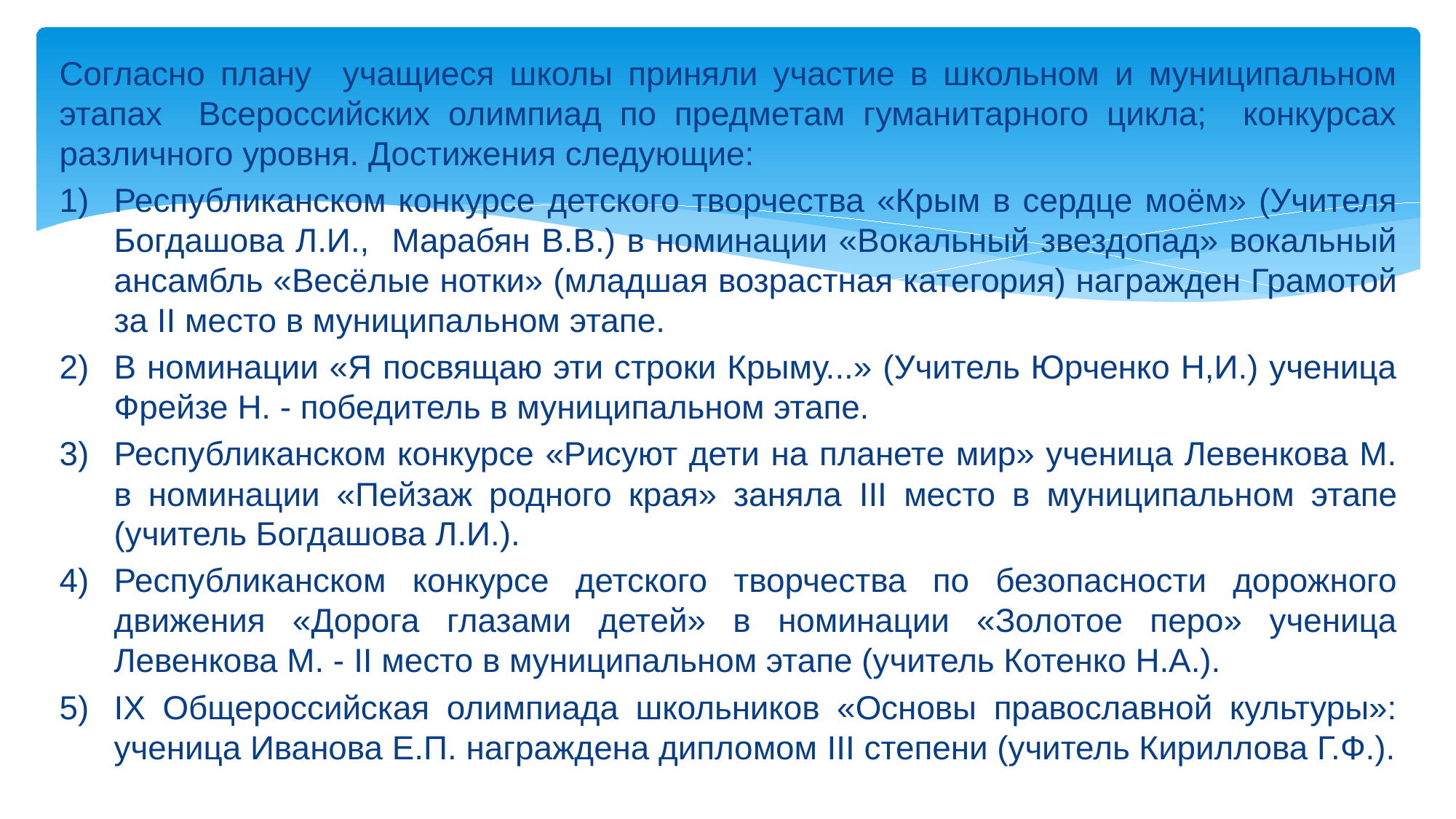

Согласно плану  учащиеся школы приняли участие в школьном и муниципальном этапах  Всероссийских олимпиад по предметам гуманитарного цикла;  конкурсах различного уровня. Достижения следующие:
Республиканском конкурсе детского творчества «Крым в сердце моём» (Учителя Богдашова Л.И.,  Марабян В.В.) в номинации «Вокальный звездопад» вокальный ансамбль «Весёлые нотки» (младшая возрастная категория) награжден Грамотой за II место в муниципальном этапе.
В номинации «Я посвящаю эти строки Крыму...» (Учитель Юрченко Н,И.) ученица Фрейзе Н. - победитель в муниципальном этапе.
Республиканском конкурсе «Рисуют дети на планете мир» ученица Левенкова М. в номинации «Пейзаж родного края» заняла III место в муниципальном этапе (учитель Богдашова Л.И.).
Республиканском конкурсе детского творчества по безопасности дорожного движения «Дорога глазами детей» в номинации «Золотое перо» ученица Левенкова М. - II место в муниципальном этапе (учитель Котенко Н.А.).
IX Общероссийская олимпиада школьников «Основы православной культуры»: ученица Иванова Е.П. награждена дипломом III степени (учитель Кириллова Г.Ф.).